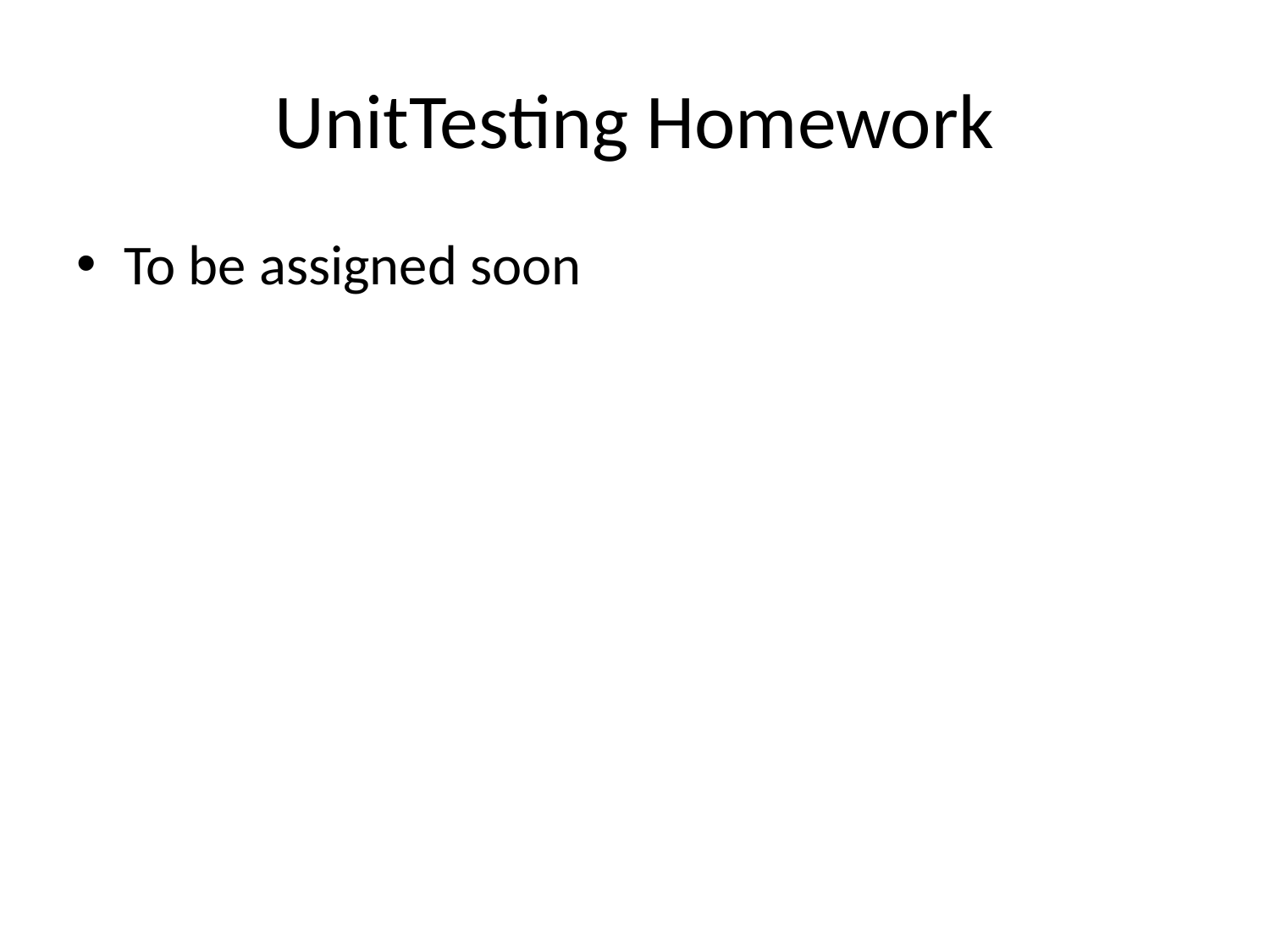

# UnitTesting Homework
To be assigned soon